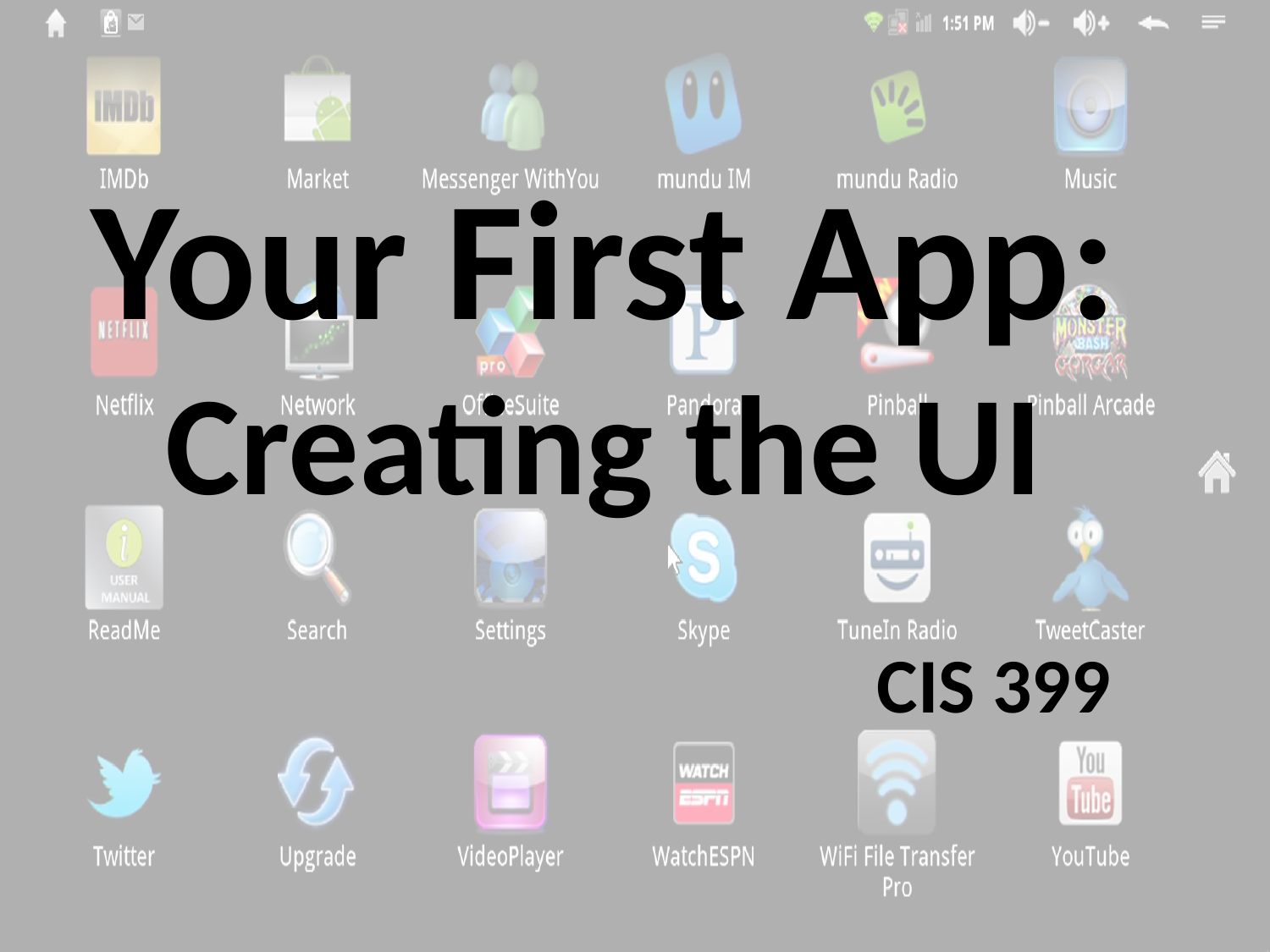

# Your First App: Creating the UI
CIS 399